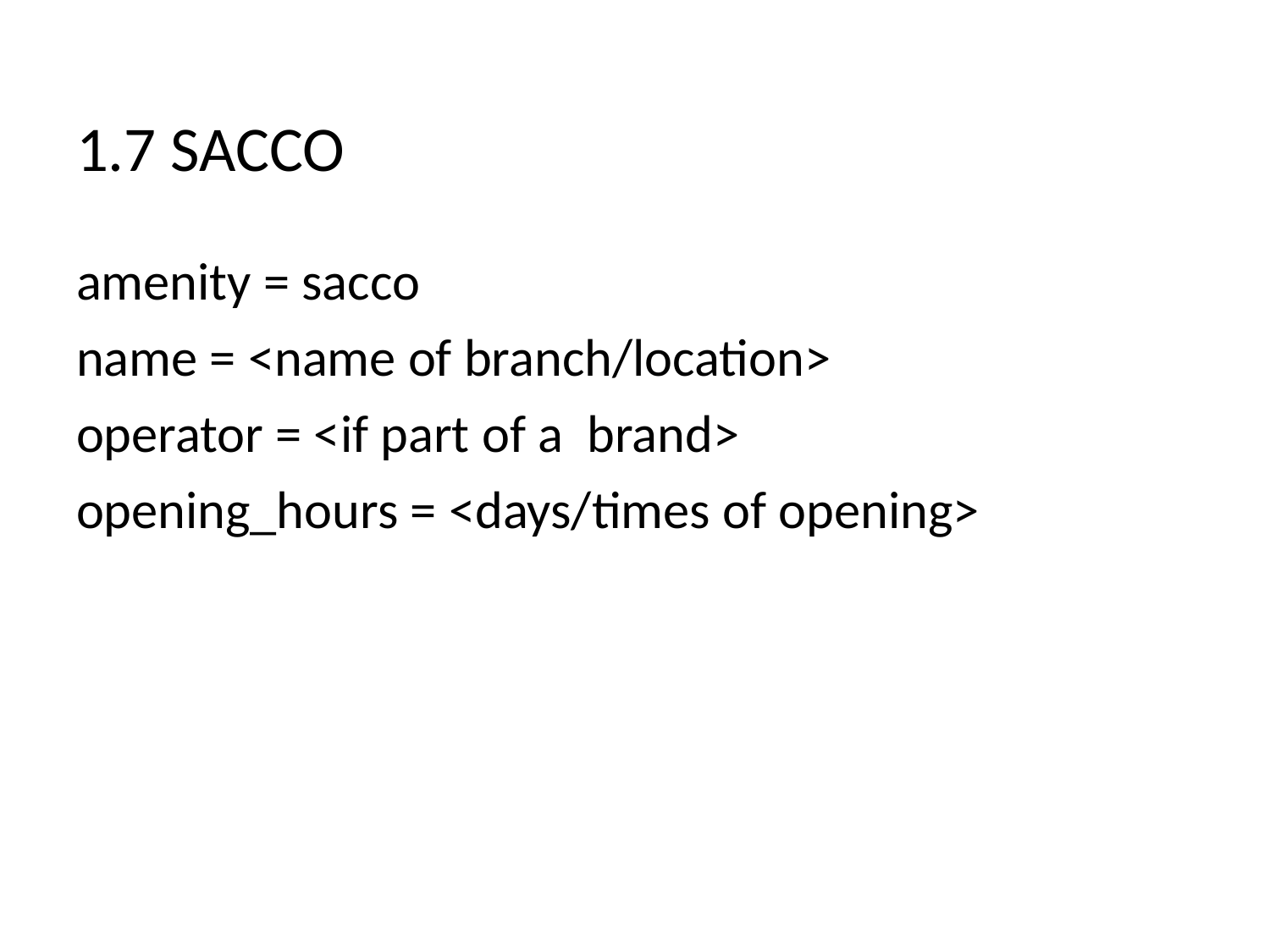

# 1.7 SACCO
amenity = sacco
name = <name of branch/location>
operator = <if part of a  brand>
opening_hours = <days/times of opening>